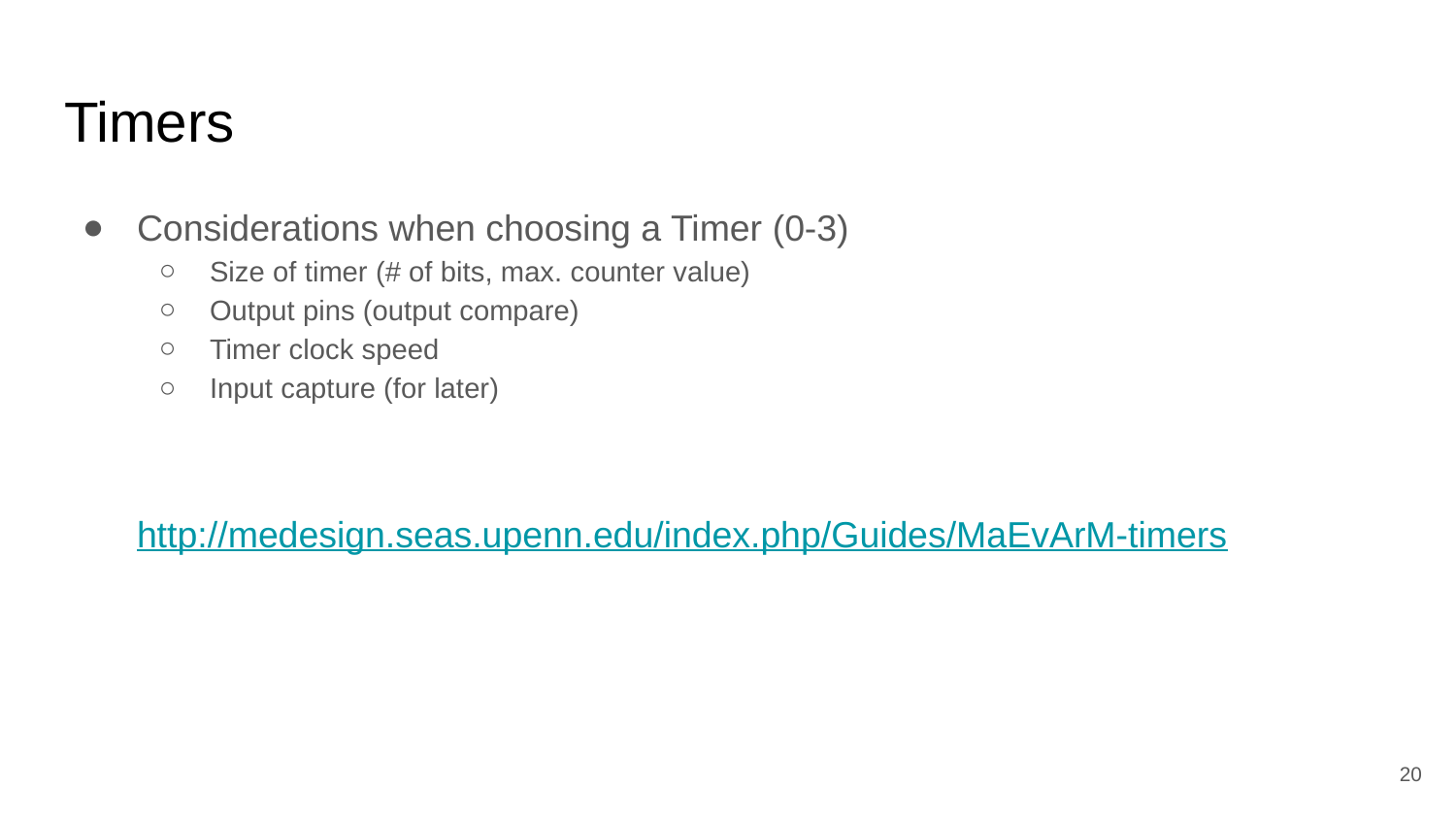

# Timers
Considerations when choosing a Timer (0-3)
Size of timer (# of bits, max. counter value)
Output pins (output compare)
Timer clock speed
Input capture (for later)

http://medesign.seas.upenn.edu/index.php/Guides/MaEvArM-timers

20